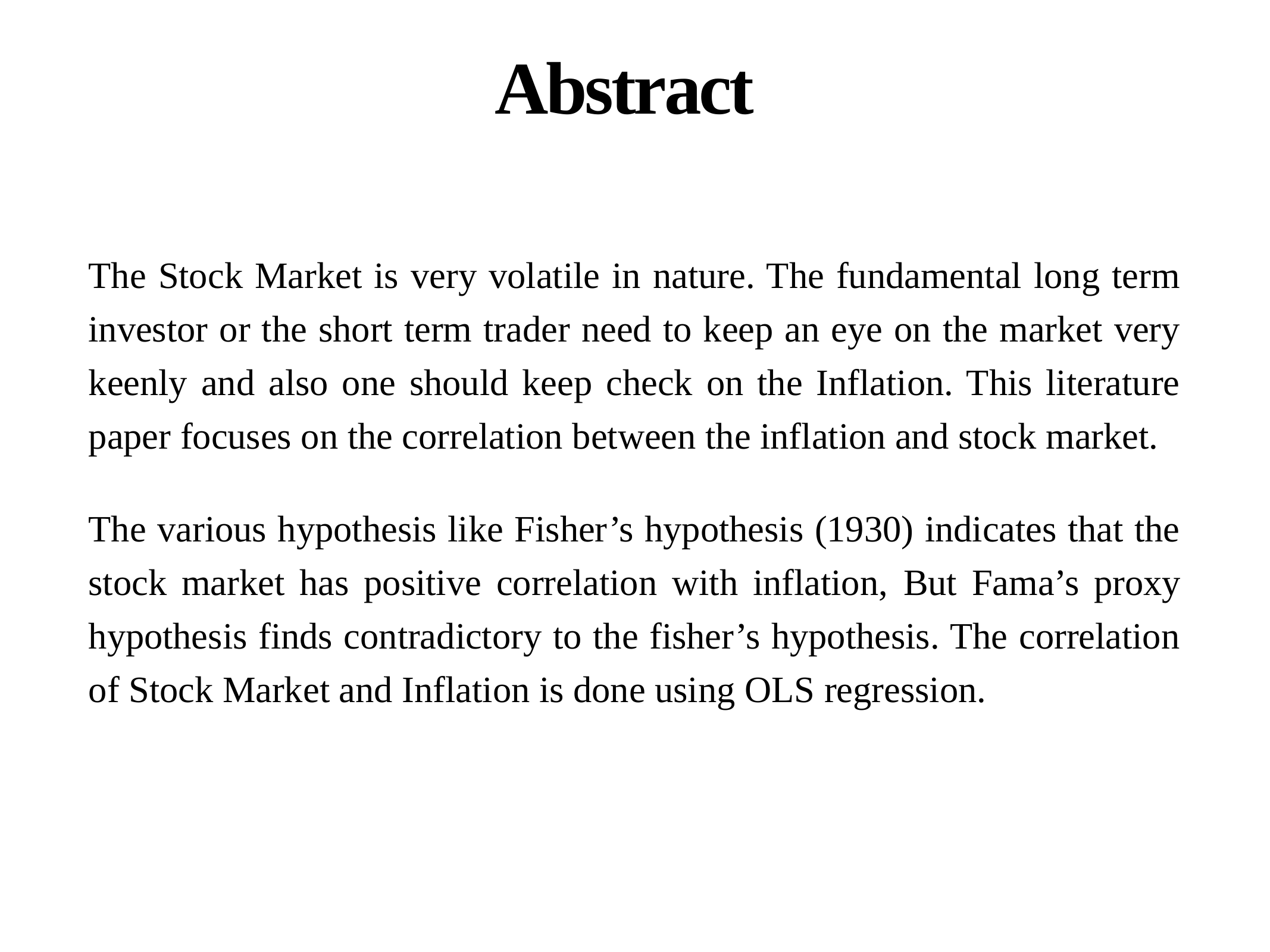

# Abstract
The Stock Market is very volatile in nature. The fundamental long term investor or the short term trader need to keep an eye on the market very keenly and also one should keep check on the Inflation. This literature paper focuses on the correlation between the inflation and stock market.
The various hypothesis like Fisher’s hypothesis (1930) indicates that the stock market has positive correlation with inflation, But Fama’s proxy hypothesis finds contradictory to the fisher’s hypothesis. The correlation of Stock Market and Inflation is done using OLS regression.